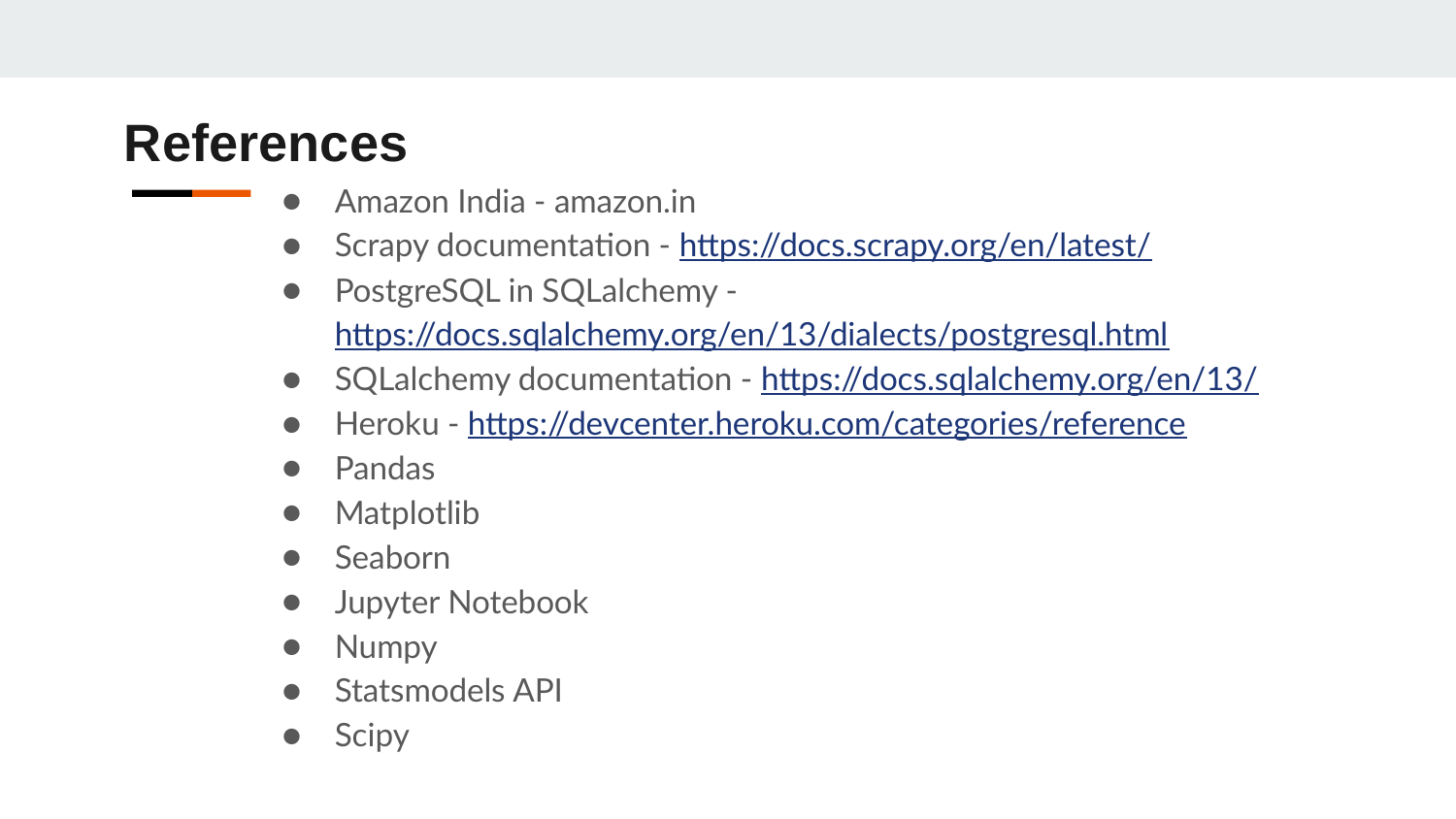

References
Amazon India - amazon.in
Scrapy documentation - https://docs.scrapy.org/en/latest/
PostgreSQL in SQLalchemy - https://docs.sqlalchemy.org/en/13/dialects/postgresql.html
SQLalchemy documentation - https://docs.sqlalchemy.org/en/13/
Heroku - https://devcenter.heroku.com/categories/reference
Pandas
Matplotlib
Seaborn
Jupyter Notebook
Numpy
Statsmodels API
Scipy